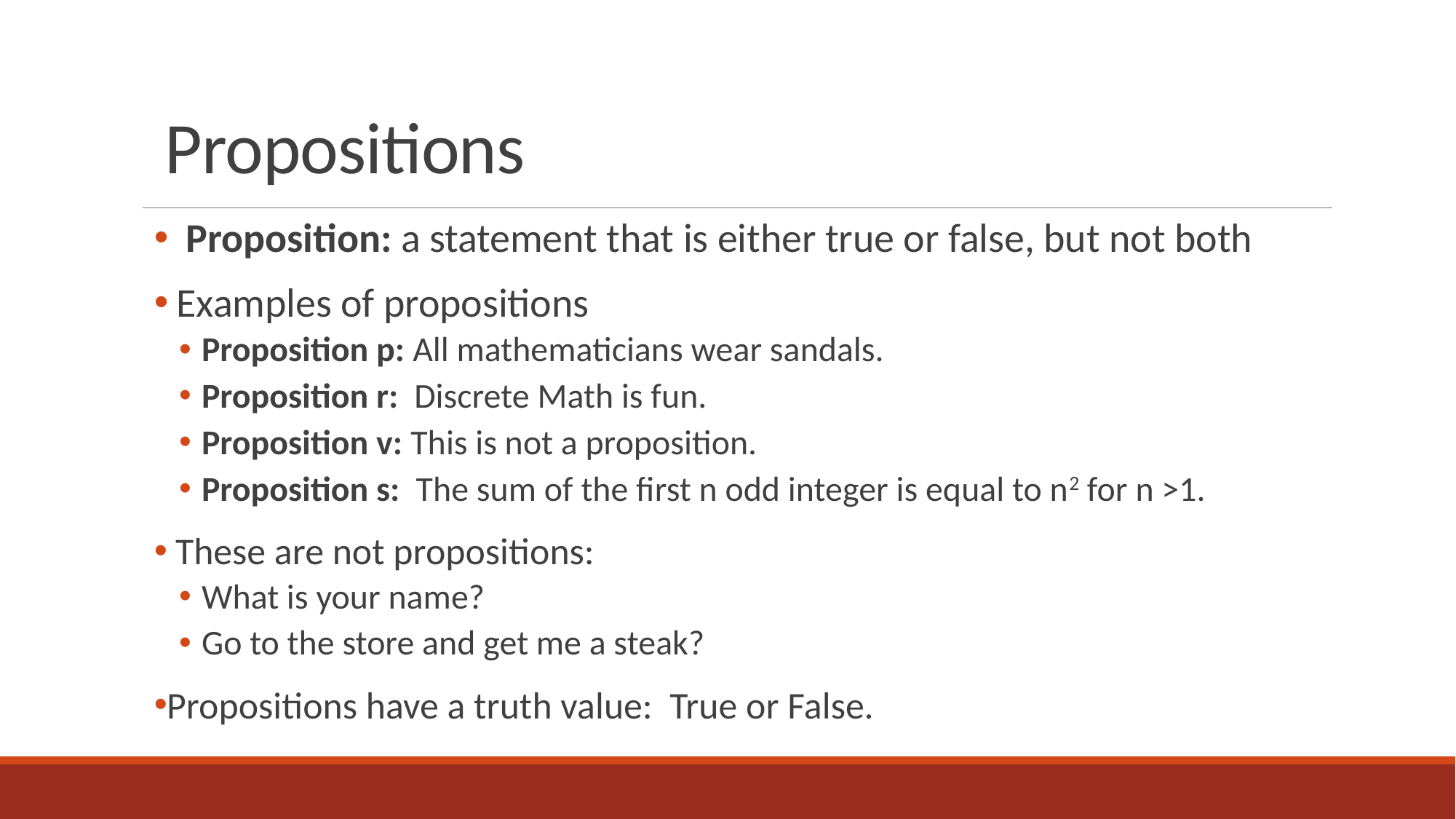

# Propositions
  Proposition: a statement that is either true or false, but not both
 Examples of propositions
Proposition p: All mathematicians wear sandals.
Proposition r:  Discrete Math is fun.
Proposition v: This is not a proposition.
Proposition s:  The sum of the first n odd integer is equal to n2 for n >1.
 These are not propositions:
What is your name?
Go to the store and get me a steak?
Propositions have a truth value:  True or False.